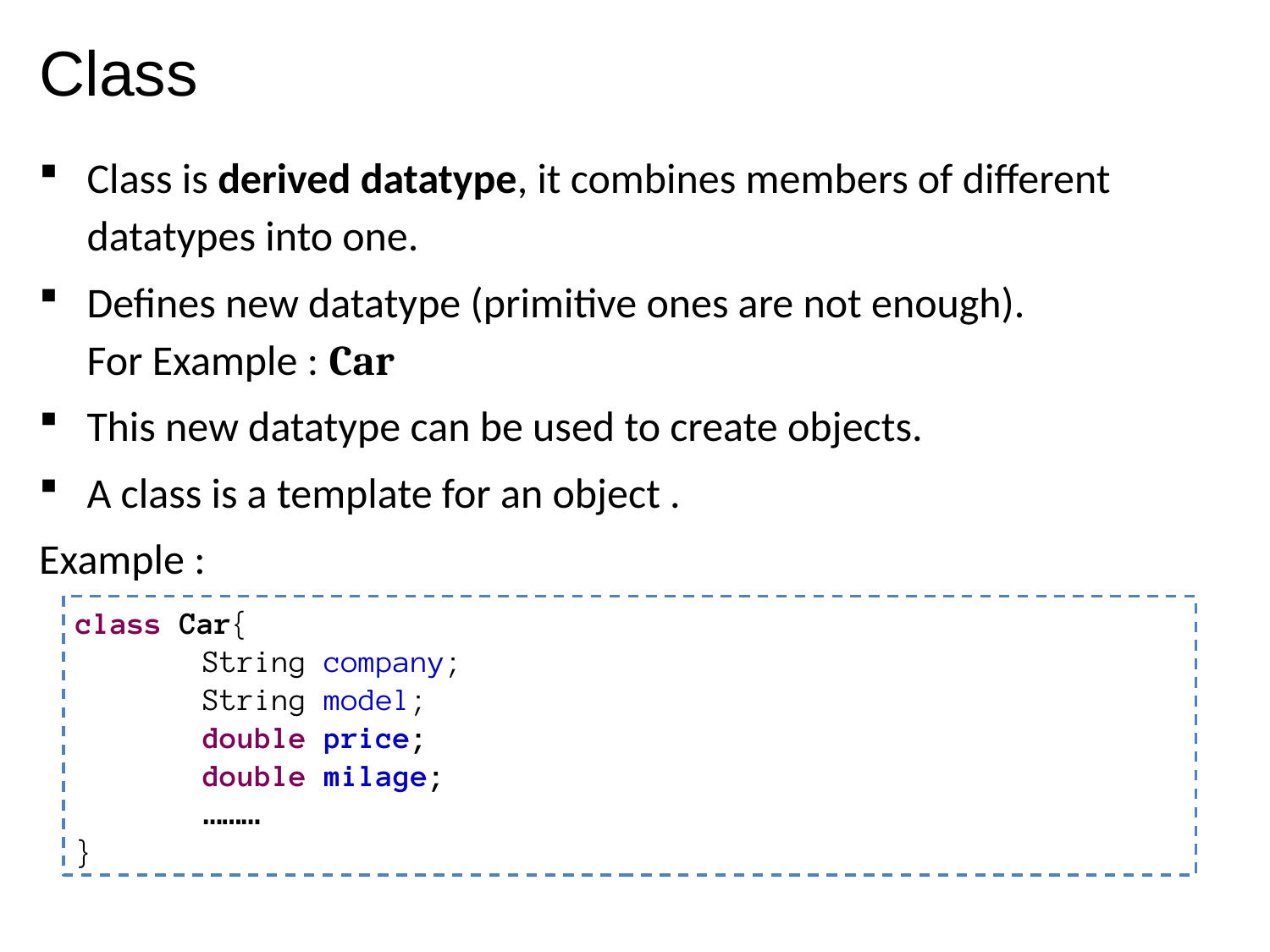

# Class
Class is derived datatype, it combines members of different datatypes into one.
Defines new datatype (primitive ones are not enough).                For Example : Car
This new datatype can be used to create objects.
A class is a template for an object .
Example :
class Car{
	String company;
	String model;
	double price;
	double milage;
	………
}